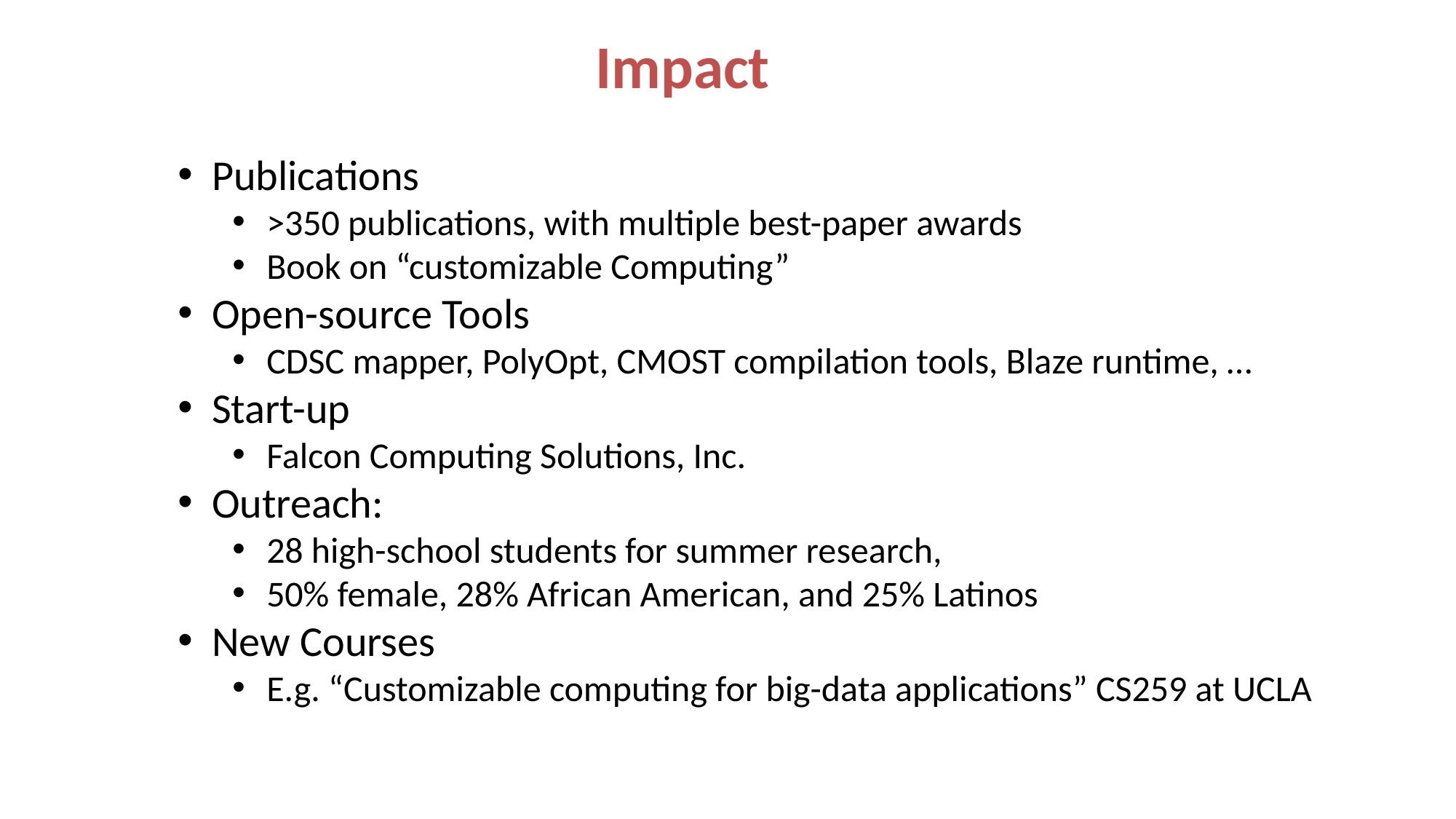

Impact
Publications
>350 publications, with multiple best-paper awards
Book on “customizable Computing”
Open-source Tools
CDSC mapper, PolyOpt, CMOST compilation tools, Blaze runtime, …
Start-up
Falcon Computing Solutions, Inc.
Outreach:
28 high-school students for summer research,
50% female, 28% African American, and 25% Latinos
New Courses
E.g. “Customizable computing for big-data applications” CS259 at UCLA